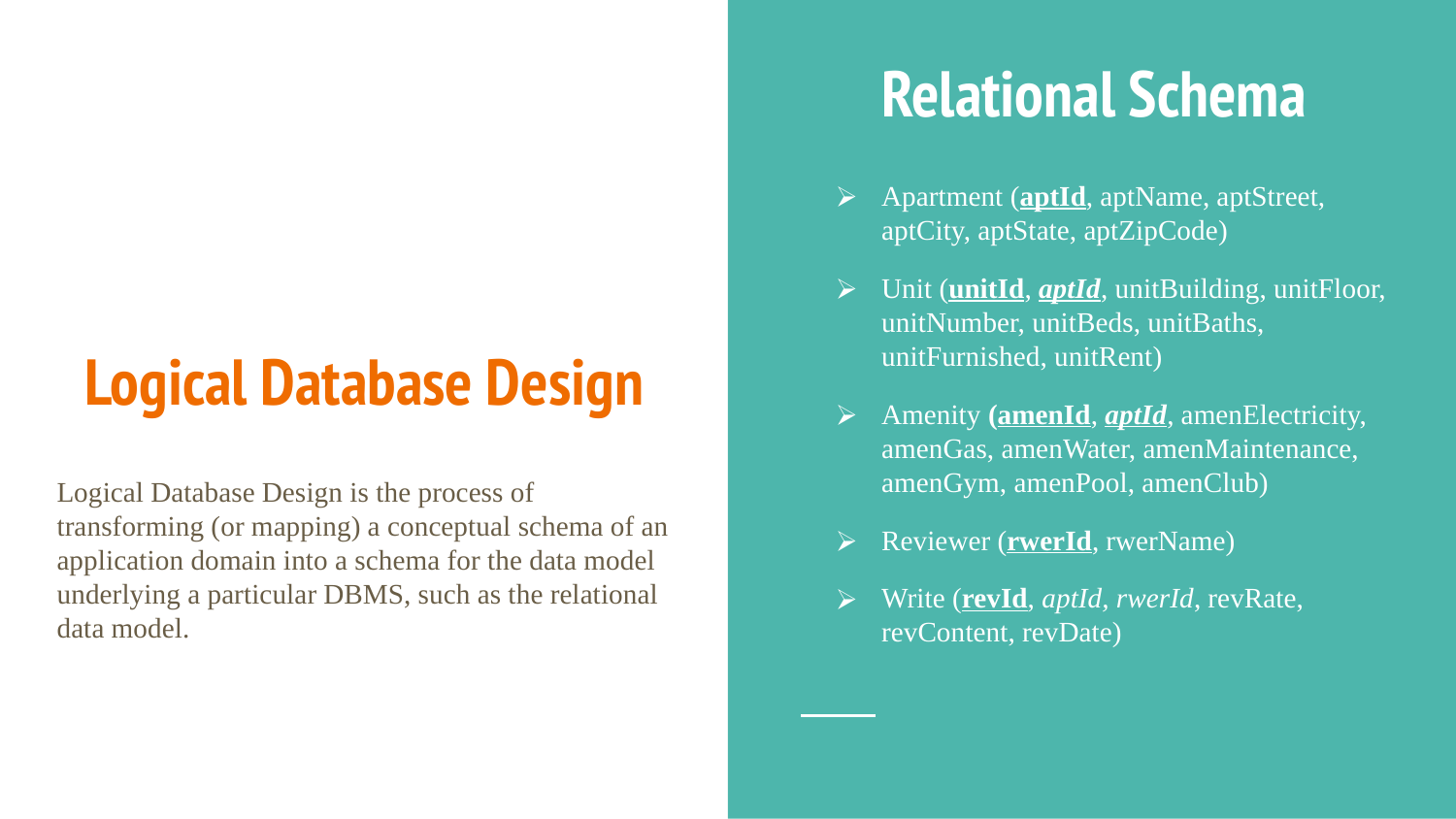

Relational Schema
Apartment (aptId, aptName, aptStreet, aptCity, aptState, aptZipCode)
Unit (unitId, aptId, unitBuilding, unitFloor, unitNumber, unitBeds, unitBaths, unitFurnished, unitRent)
Amenity (amenId, aptId, amenElectricity, amenGas, amenWater, amenMaintenance, amenGym, amenPool, amenClub)
Reviewer (rwerId, rwerName)
Write (revId, aptId, rwerId, revRate, revContent, revDate)
# Logical Database Design
Logical Database Design is the process of transforming (or mapping) a conceptual schema of an application domain into a schema for the data model underlying a particular DBMS, such as the relational data model.